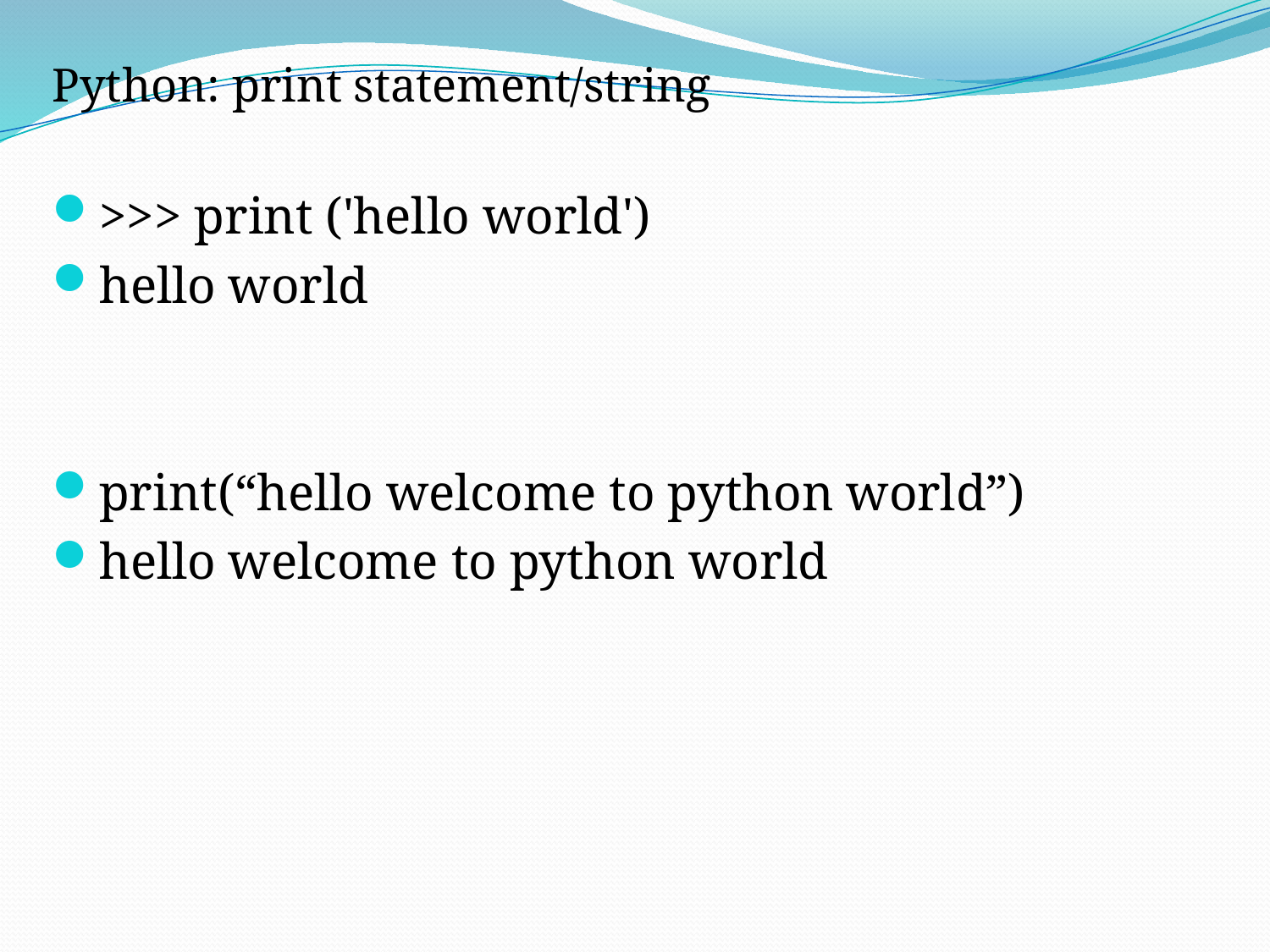

Python: print statement/string

>>> print ('hello world')
hello world

print(“hello welcome to python world”)
hello welcome to python world